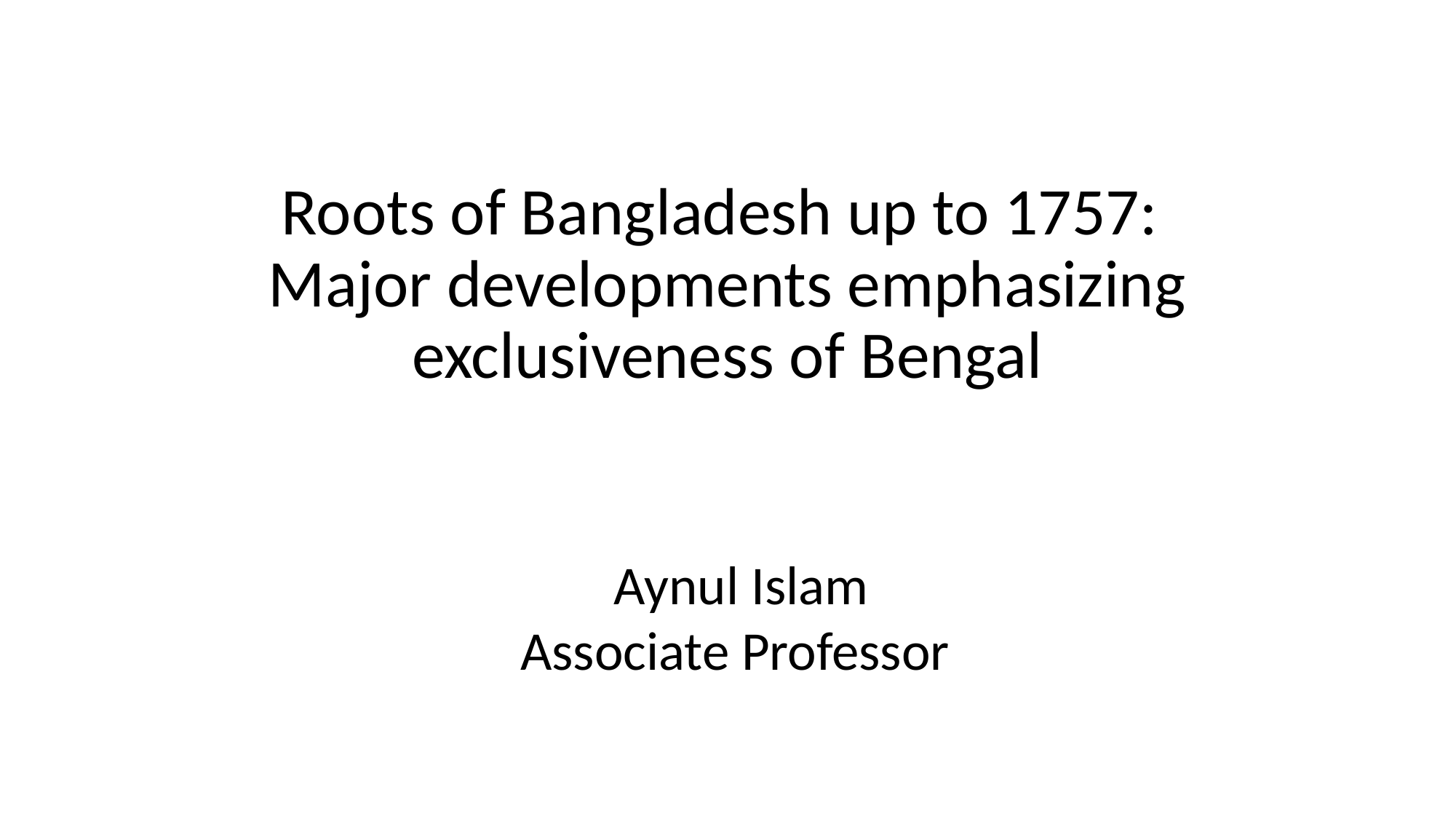

# Roots of Bangladesh up to 1757: Major developments emphasizing exclusiveness of Bengal

Aynul Islam
Associate Professor